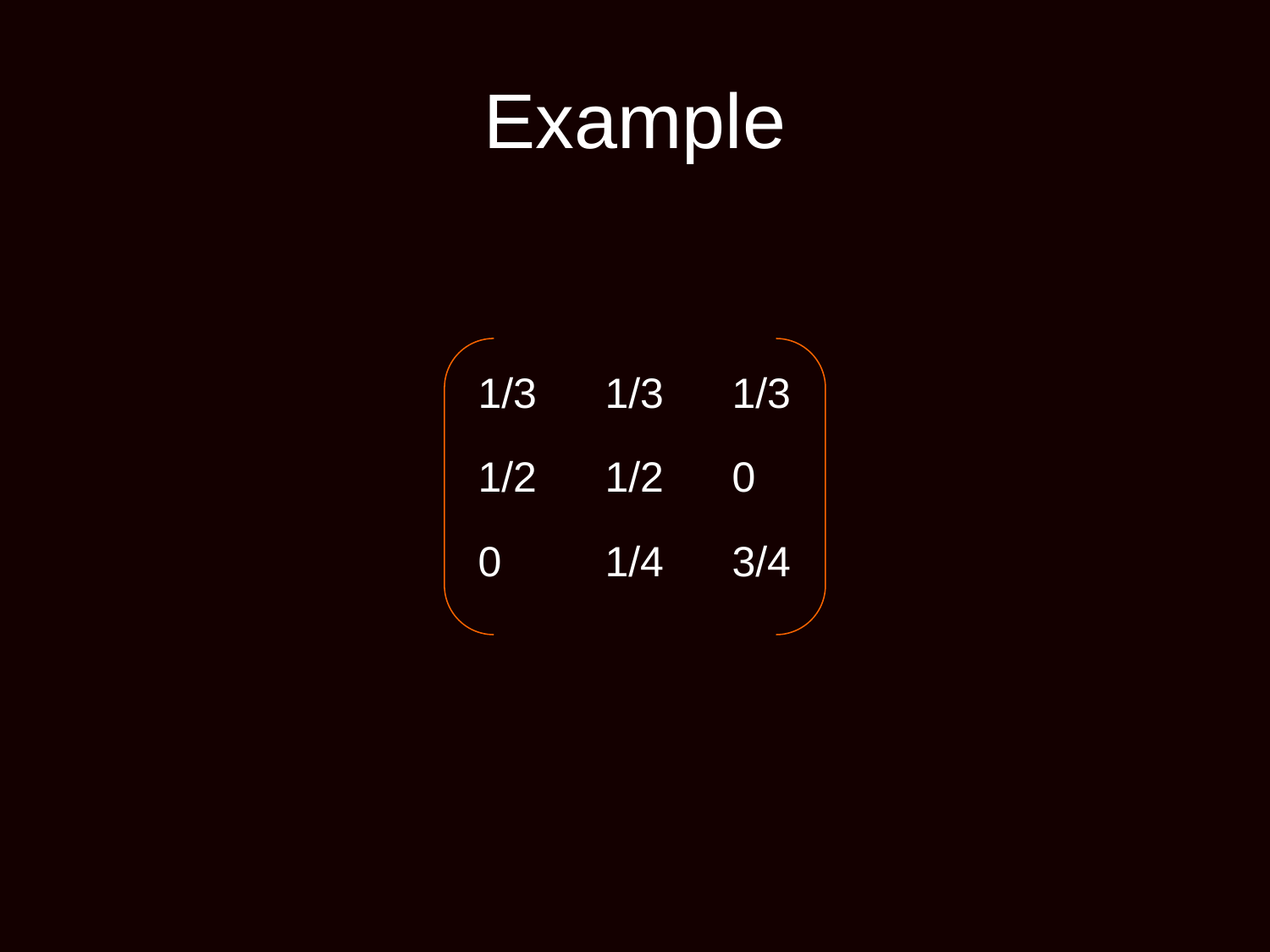

# Example

1/3	1/3	1/3
1/2	1/2	0
0	1/4	3/4